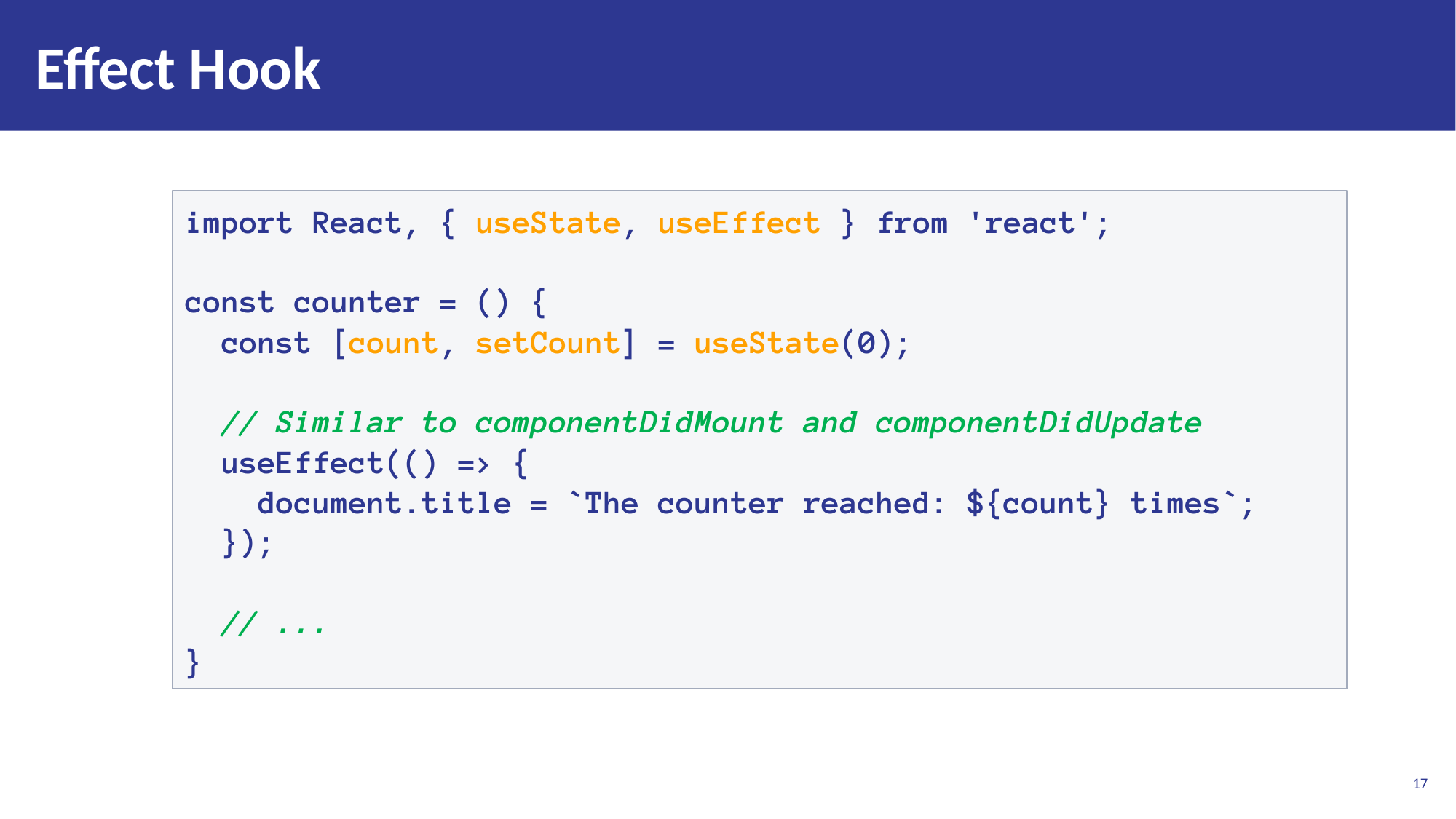

# Effect Hook
import React, { useState, useEffect } from 'react';

const counter = () {
  const [count, setCount] = useState(0);

  // Similar to componentDidMount and componentDidUpdate
  useEffect(() => {
    document.title = `The counter reached: ${count} times`;
  });

  // ...
}
17